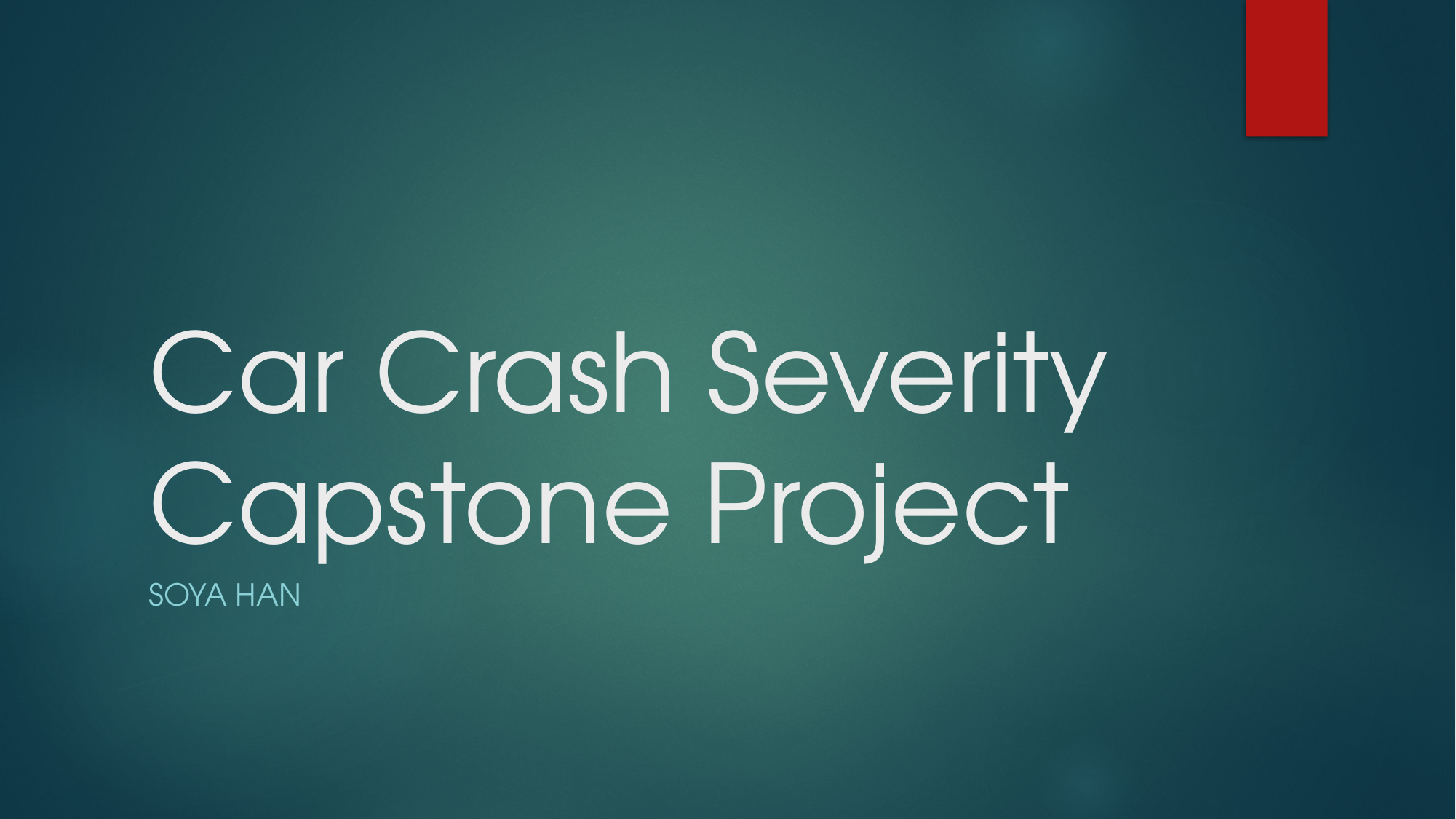

# Car Crash Severity Capstone Project
Soya han